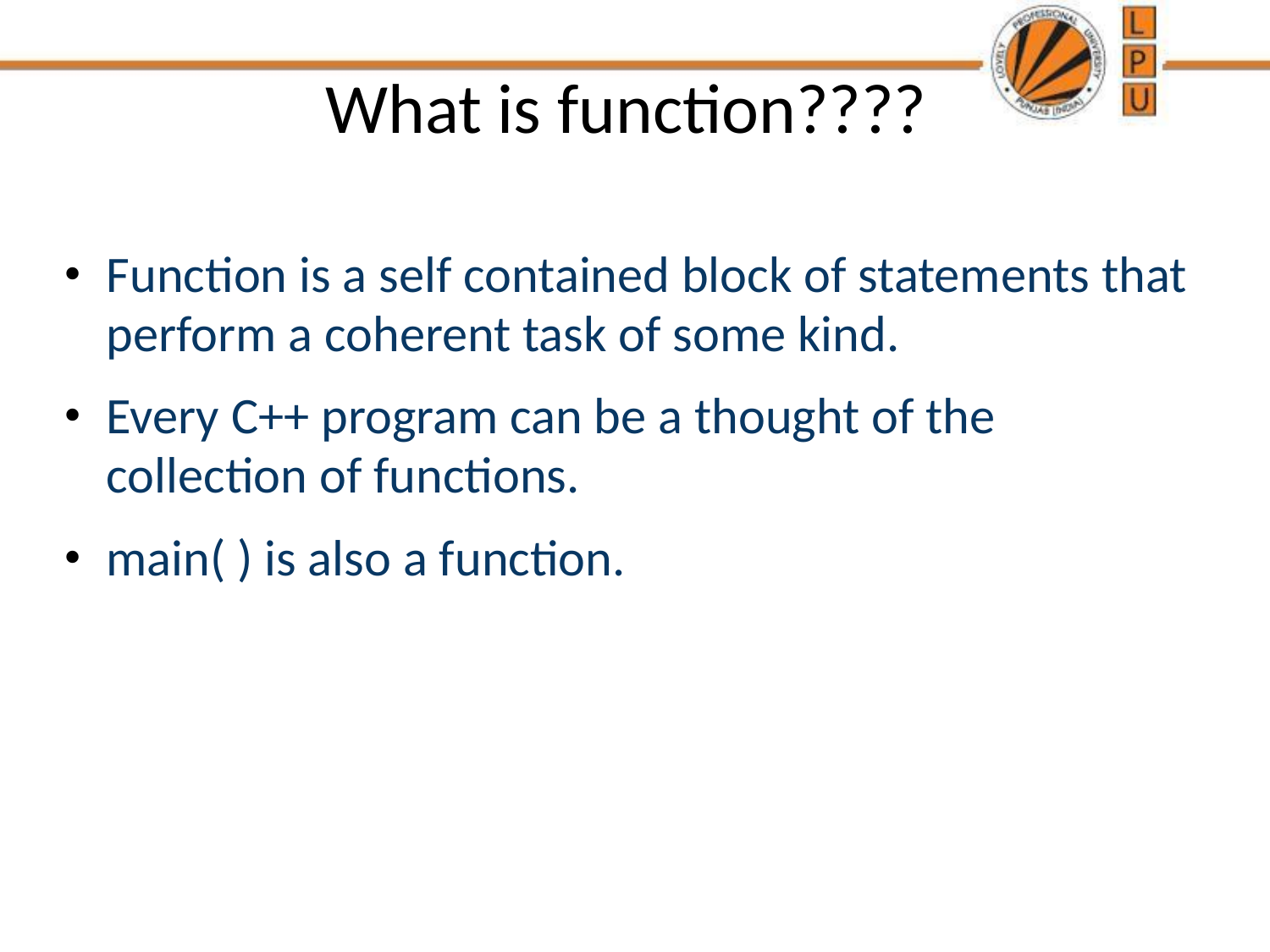

# What is function????
Function is a self contained block of statements that perform a coherent task of some kind.
Every C++ program can be a thought of the collection of functions.
main( ) is also a function.